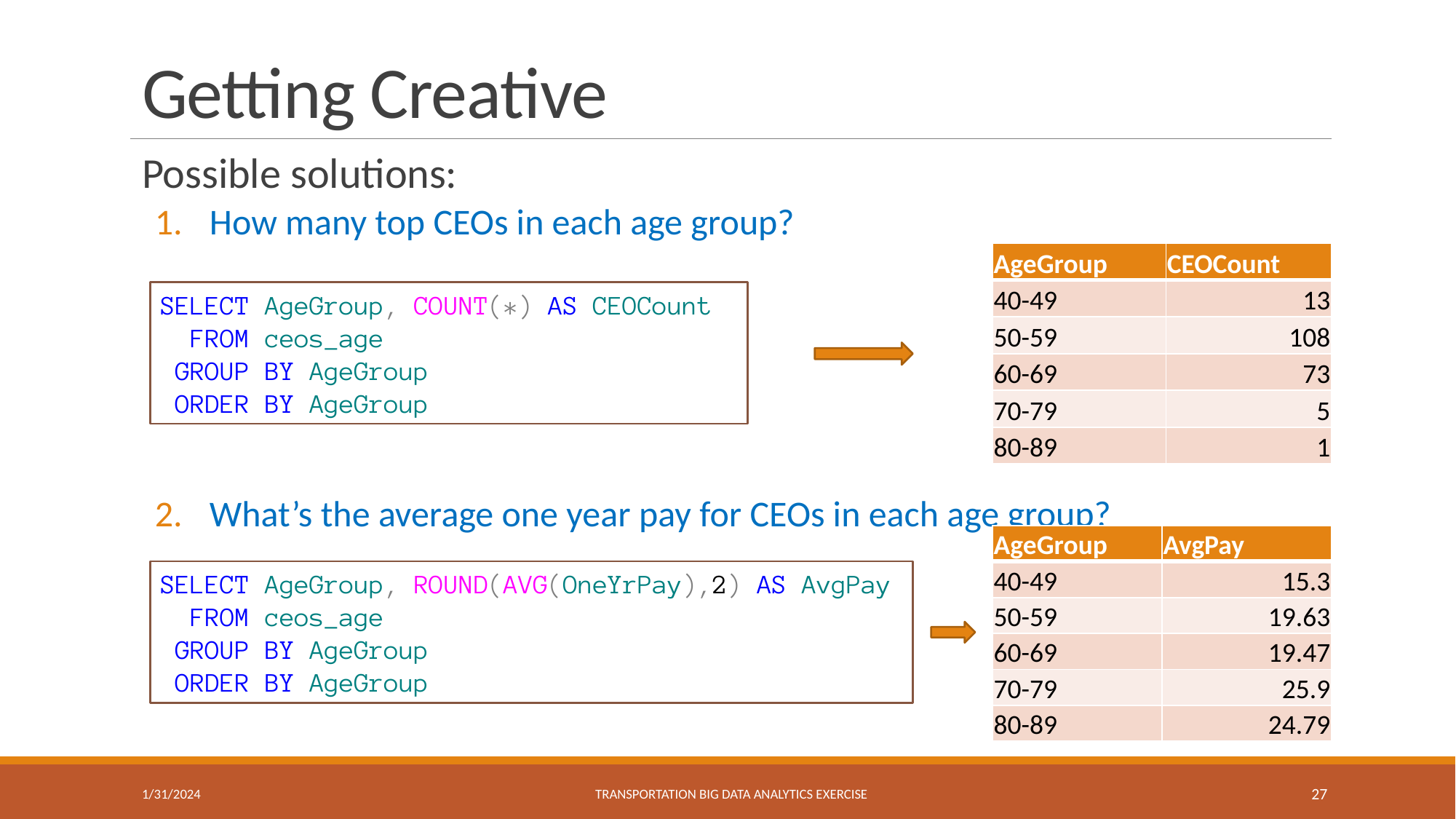

# Getting Creative
Possible solutions:
How many top CEOs in each age group?

What’s the average one year pay for CEOs in each age group?

| AgeGroup | CEOCount |
| --- | --- |
| 40-49 | 13 |
| 50-59 | 108 |
| 60-69 | 73 |
| 70-79 | 5 |
| 80-89 | 1 |
SELECT AgeGroup, COUNT(*) AS CEOCount
  FROM ceos_age
 GROUP BY AgeGroup
 ORDER BY AgeGroup

| AgeGroup | AvgPay |
| --- | --- |
| 40-49 | 15.3 |
| 50-59 | 19.63 |
| 60-69 | 19.47 |
| 70-79 | 25.9 |
| 80-89 | 24.79 |
SELECT AgeGroup, ROUND(AVG(OneYrPay),2) AS AvgPay
  FROM ceos_age
 GROUP BY AgeGroup
 ORDER BY AgeGroup

1/31/2024
Transportation Big Data Analytics eXERCISE
27